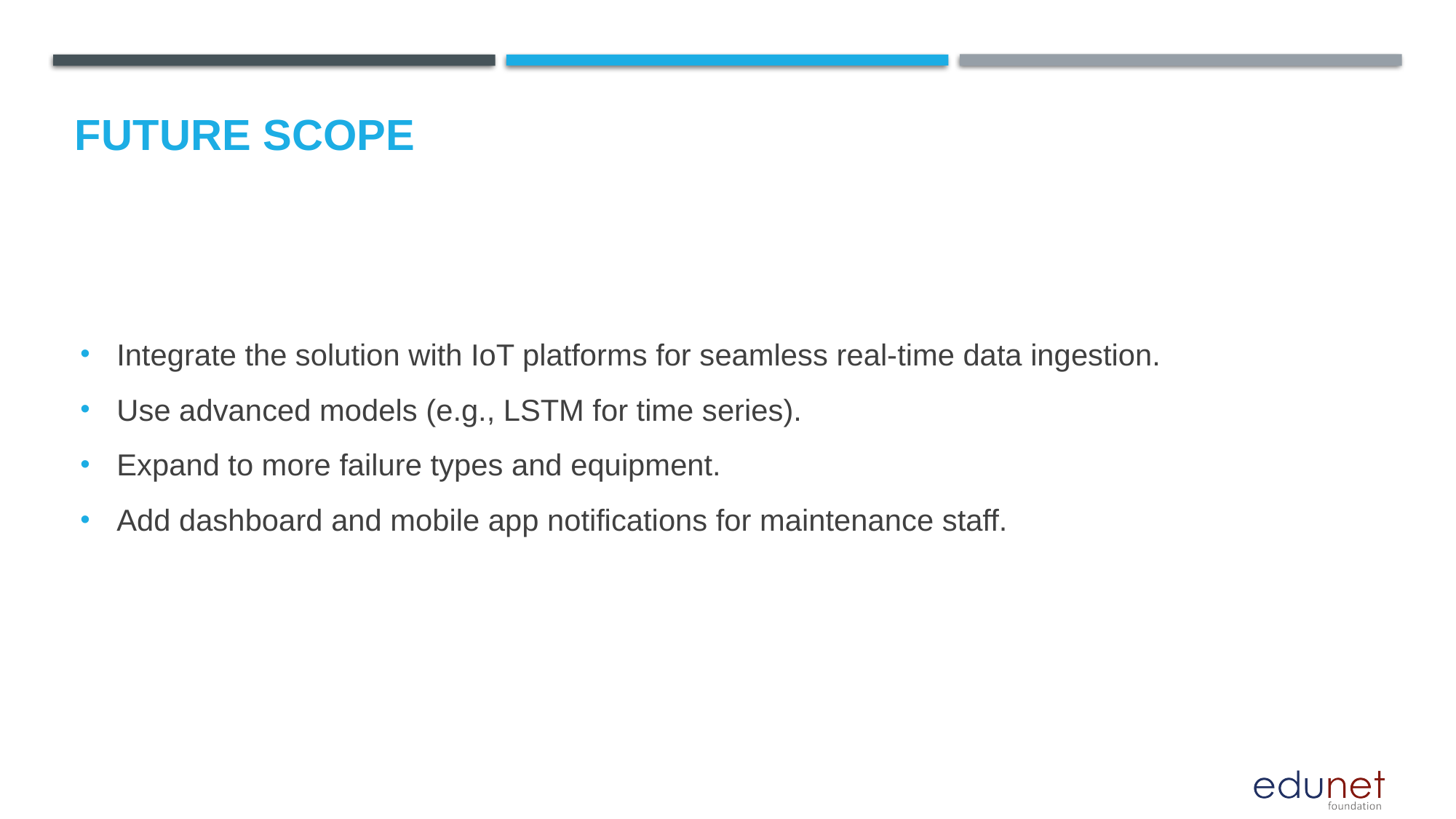

Future scope
Integrate the solution with IoT platforms for seamless real-time data ingestion.
Use advanced models (e.g., LSTM for time series).
Expand to more failure types and equipment.
Add dashboard and mobile app notifications for maintenance staff.